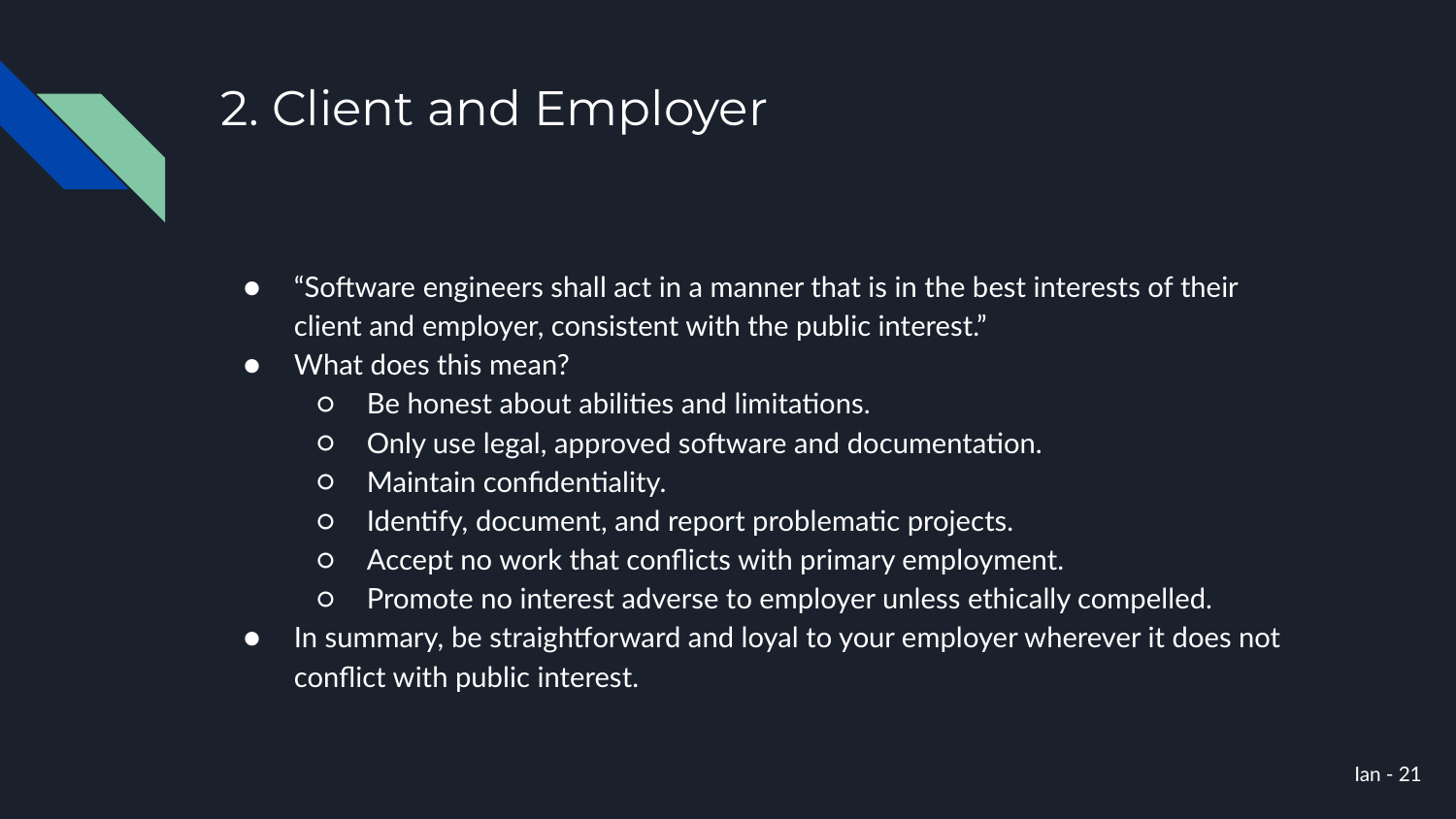

# 2. Client and Employer
“Software engineers shall act in a manner that is in the best interests of their client and employer, consistent with the public interest.”
What does this mean?
Be honest about abilities and limitations.
Only use legal, approved software and documentation.
Maintain confidentiality.
Identify, document, and report problematic projects.
Accept no work that conflicts with primary employment.
Promote no interest adverse to employer unless ethically compelled.
In summary, be straightforward and loyal to your employer wherever it does not conflict with public interest.
Ian - 21